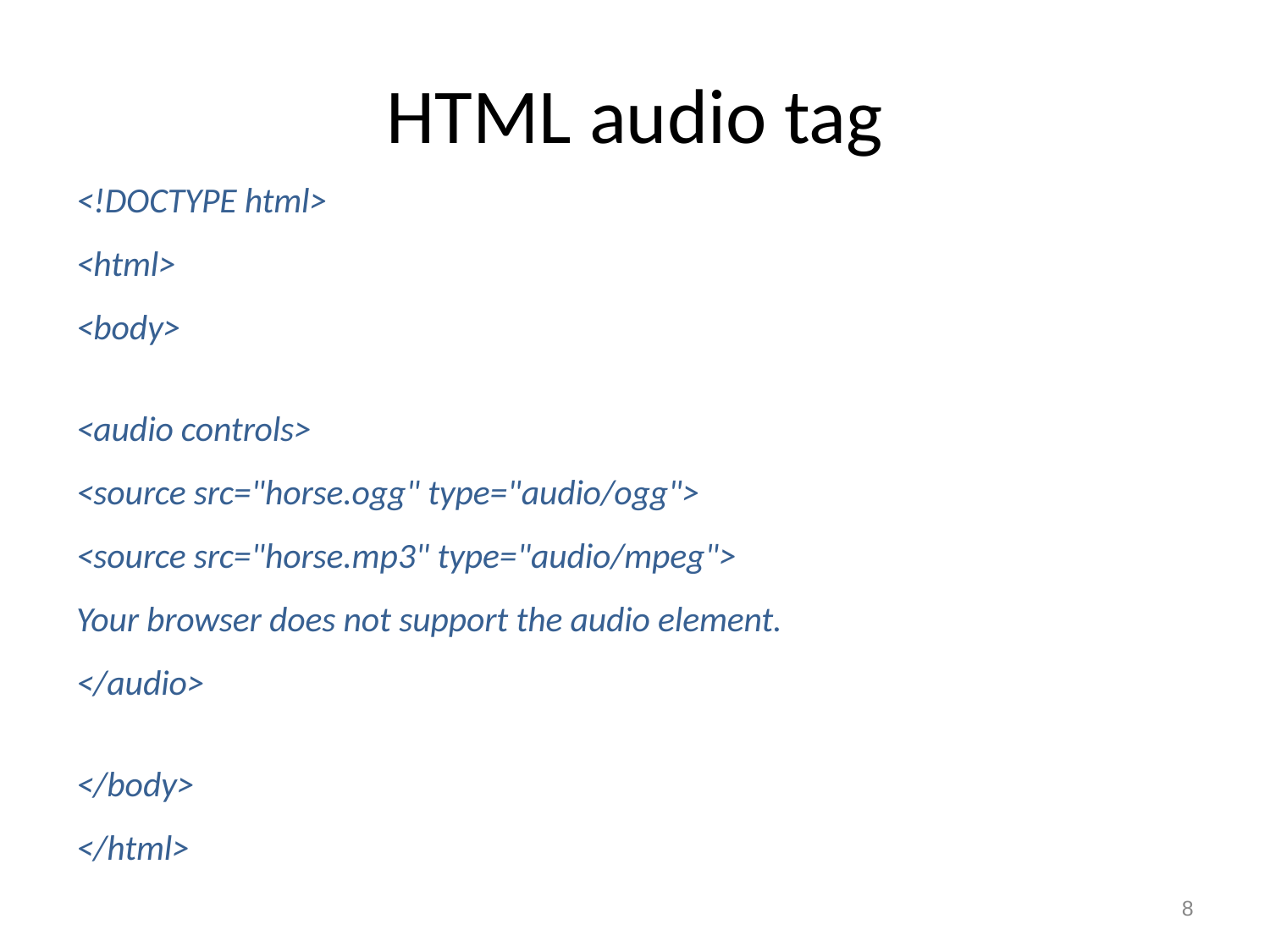

# HTML audio tag
<!DOCTYPE html>
<html>
<body>
<audio controls>
<source src="horse.ogg" type="audio/ogg">
<source src="horse.mp3" type="audio/mpeg">
Your browser does not support the audio element.
</audio>
</body>
</html>
8